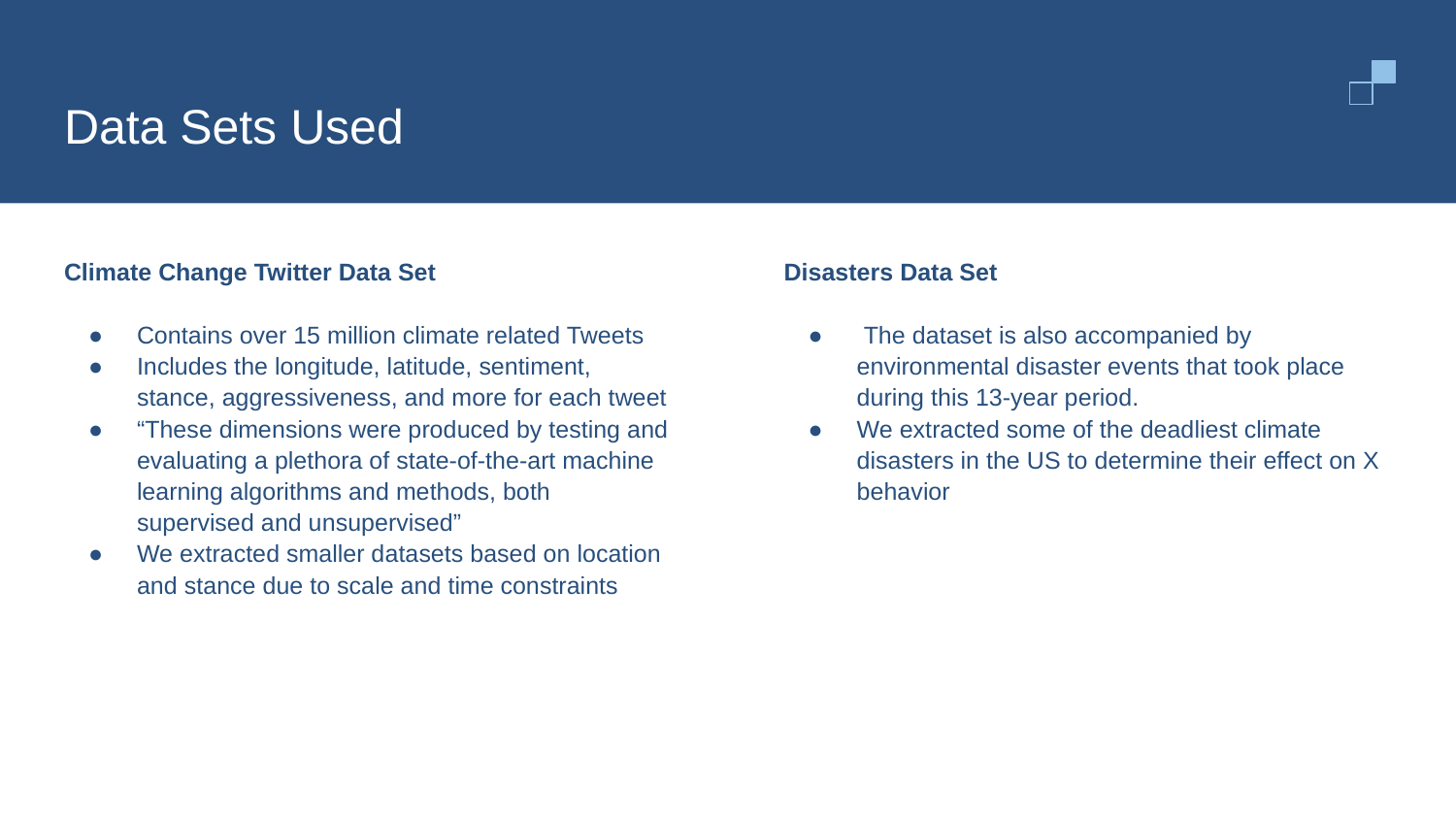

# Data Sets Used
Climate Change Twitter Data Set
Contains over 15 million climate related Tweets
Includes the longitude, latitude, sentiment, stance, aggressiveness, and more for each tweet
“These dimensions were produced by testing and evaluating a plethora of state-of-the-art machine learning algorithms and methods, both supervised and unsupervised”
We extracted smaller datasets based on location and stance due to scale and time constraints
Disasters Data Set
 The dataset is also accompanied by environmental disaster events that took place during this 13-year period.
We extracted some of the deadliest climate disasters in the US to determine their effect on X behavior